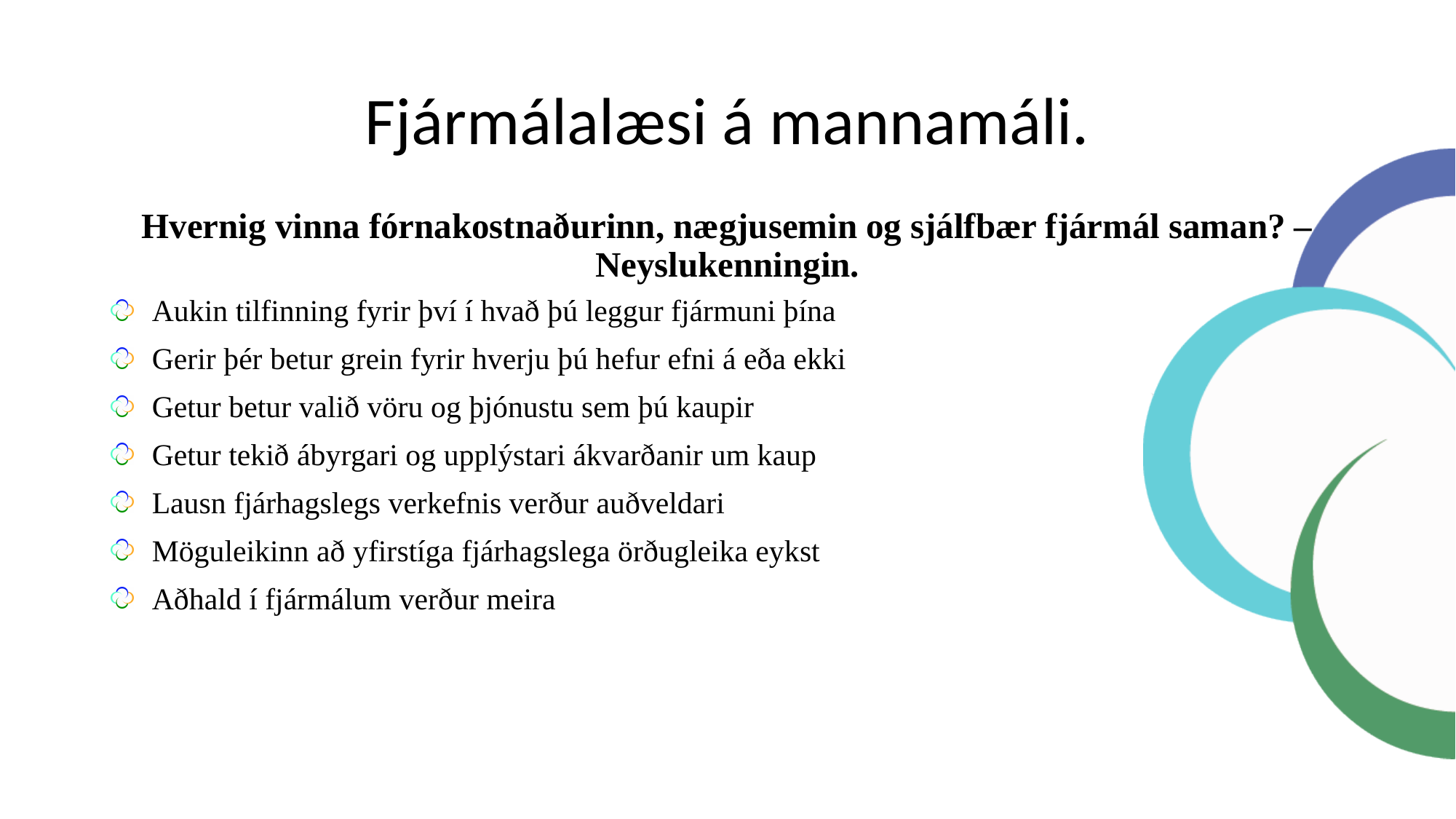

# Fjármálalæsi á mannamáli.
Hvernig vinna fórnakostnaðurinn, nægjusemin og sjálfbær fjármál saman? – Neyslukenningin.
Aukin tilfinning fyrir því í hvað þú leggur fjármuni þína
Gerir þér betur grein fyrir hverju þú hefur efni á eða ekki
Getur betur valið vöru og þjónustu sem þú kaupir
Getur tekið ábyrgari og upplýstari ákvarðanir um kaup
Lausn fjárhagslegs verkefnis verður auðveldari
Möguleikinn að yfirstíga fjárhagslega örðugleika eykst
Aðhald í fjármálum verður meira